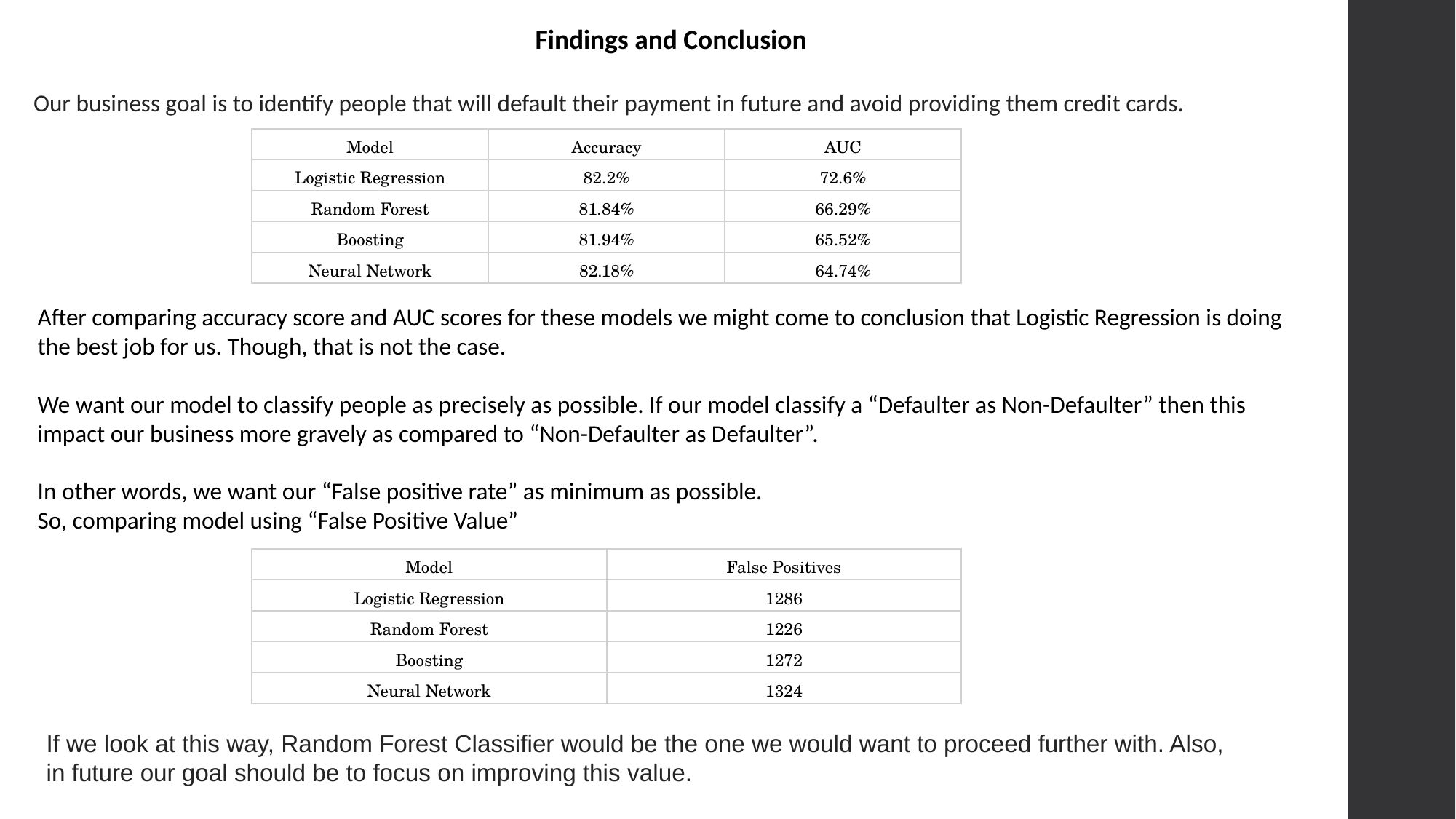

Findings and Conclusion

Our business goal is to identify people that will default their payment in future and avoid providing them credit cards.

| Model | Accuracy | AUC |
| --- | --- | --- |
| Logistic Regression | 82.2% | 72.6% |
| Random Forest | 81.84% | 66.29% |
| Boosting | 81.94% | 65.52% |
| Neural Network | 82.18% | 64.74% |

After comparing accuracy score and AUC scores for these models we might come to conclusion that Logistic Regression is doing the best job for us. Though, that is not the case.

We want our model to classify people as precisely as possible. If our model classify a “Defaulter as Non-Defaulter” then this impact our business more gravely as compared to “Non-Defaulter as Defaulter”.

In other words, we want our “False positive rate” as minimum as possible.
So, comparing model using “False Positive Value”

| Model | False Positives |
| --- | --- |
| Logistic Regression | 1286 |
| Random Forest | 1226 |
| Boosting | 1272 |
| Neural Network | 1324 |
If we look at this way, Random Forest Classifier would be the one we would want to proceed further with. Also, in future our goal should be to focus on improving this value.